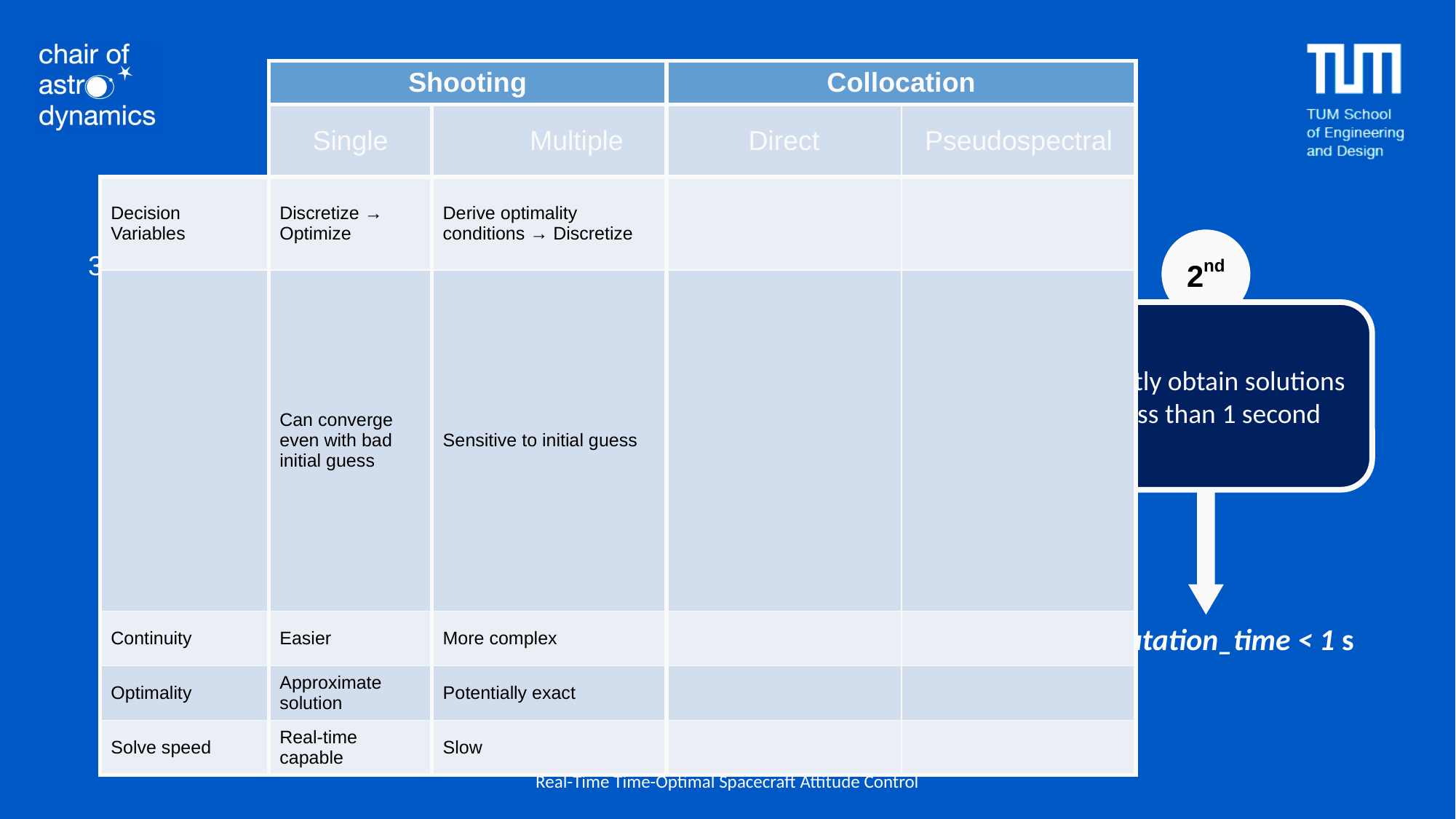

# Methodology
|  | Shooting |  | Collocation |  |
| --- | --- | --- | --- | --- |
|  | Single | Multiple | Direct | Pseudospectral |
| Decision Variables | Discretize → Optimize | Derive optimality conditions → Discretize |  |  |
|  | Can converge even with bad initial guess | Sensitive to initial guess |  |  |
| Continuity | Easier | More complex |  |  |
| Optimality | Approximate solution | Potentially exact |  |  |
| Solve speed | Real-time capable | Slow |  |  |
Choose OCP solver architecture
Direct transcription methods:
2nd
Robustly obtain solutions in less than 1 second

computation_time < 1 s

Real-Time Time-Optimal Spacecraft Attitude Control
6